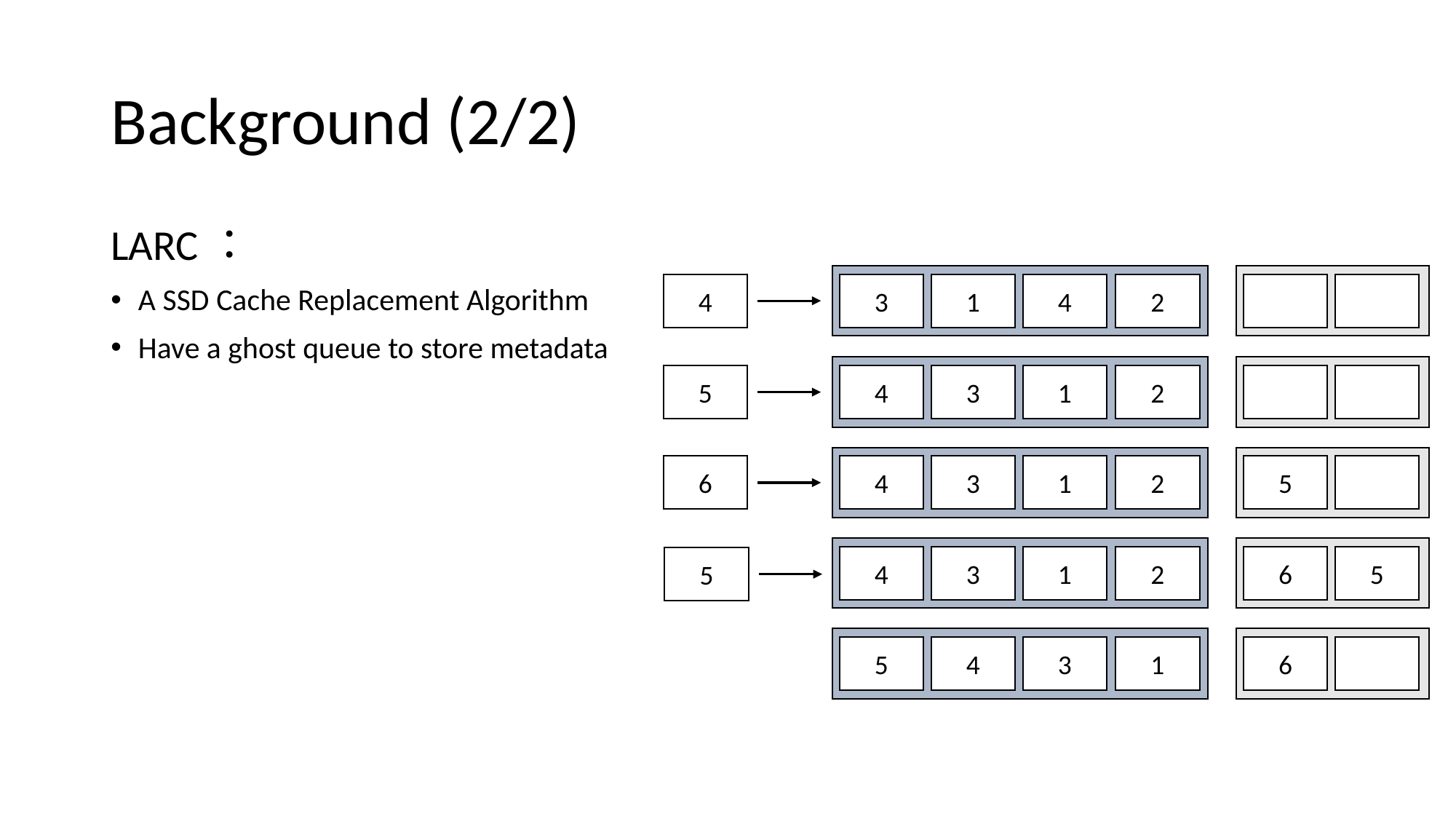

# Background (2/2)
LARC：
A SSD Cache Replacement Algorithm
Have a ghost queue to store metadata

2
3
1
4

4

2
4
3
1

5

2
4
3
1

5

6

6
5

2
4
3
1
5

6

1
5
4
3